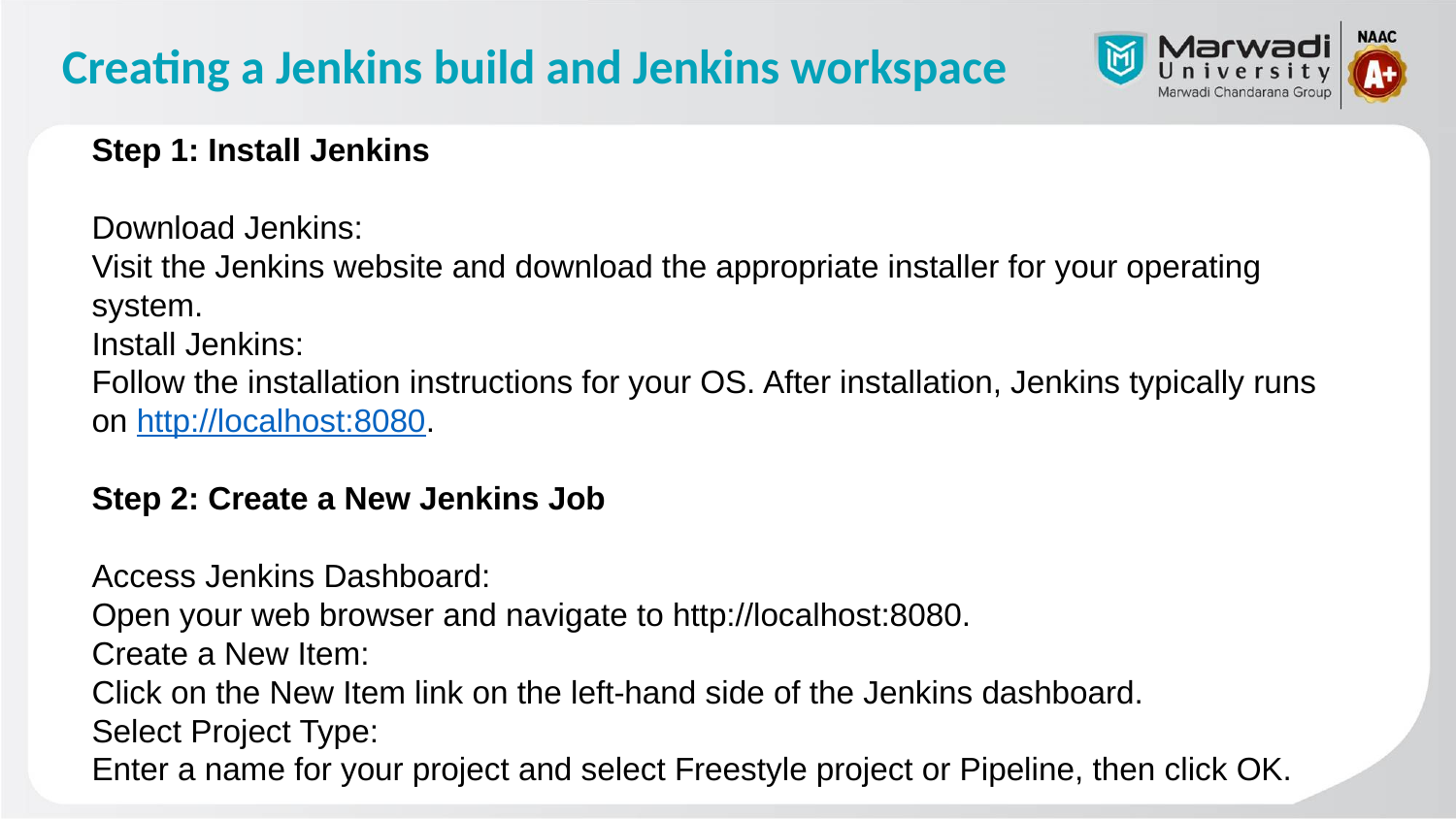

# Creating a Jenkins build and Jenkins workspace
Step 1: Install Jenkins

Download Jenkins:
Visit the Jenkins website and download the appropriate installer for your operating system.
Install Jenkins:
Follow the installation instructions for your OS. After installation, Jenkins typically runs on http://localhost:8080.

Step 2: Create a New Jenkins Job

Access Jenkins Dashboard:
Open your web browser and navigate to http://localhost:8080.
Create a New Item:
Click on the New Item link on the left-hand side of the Jenkins dashboard.
Select Project Type:
Enter a name for your project and select Freestyle project or Pipeline, then click OK.